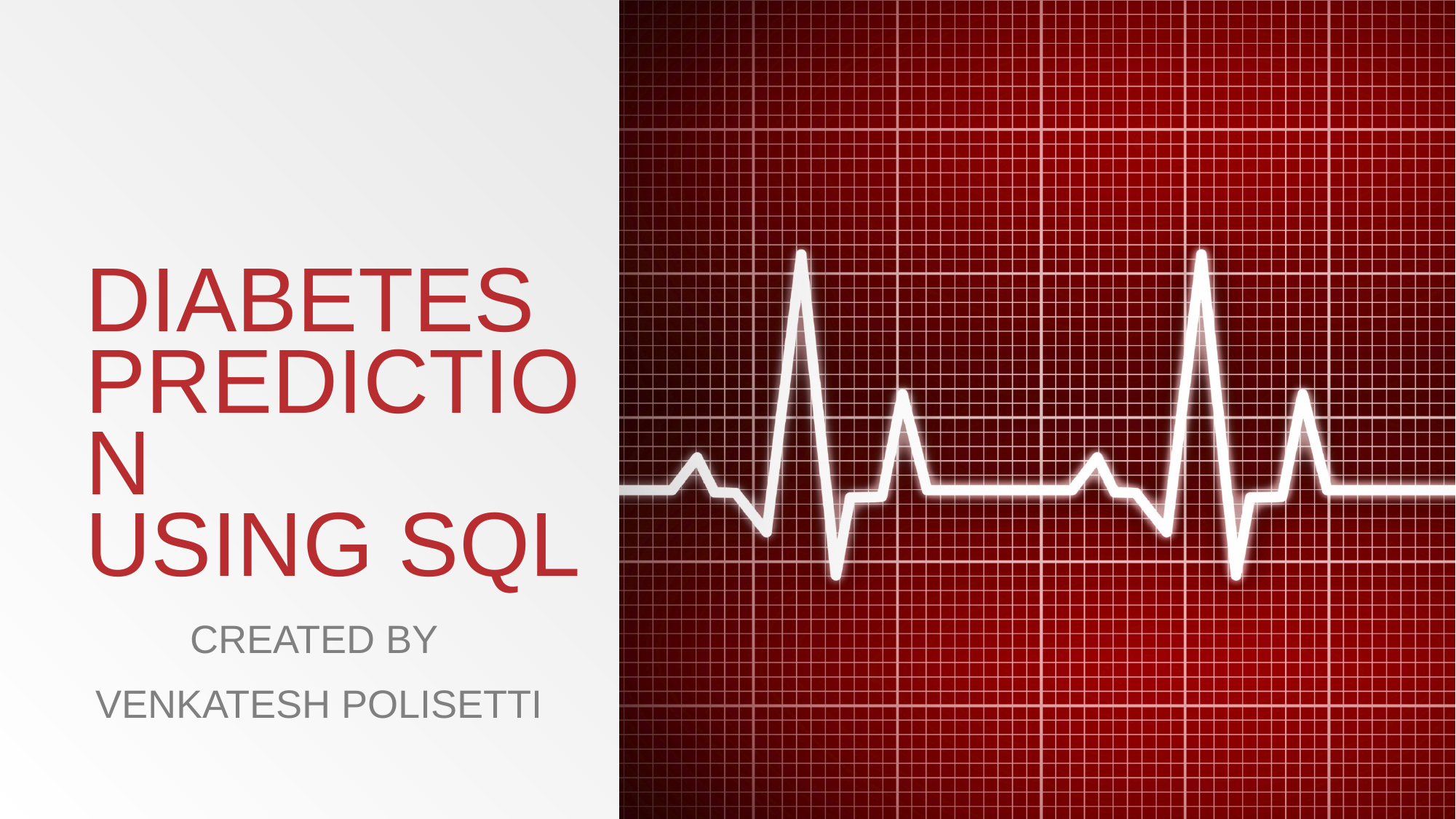

# DIABETES PREDICTION USING SQL
CReated by
Venkatesh polisetti